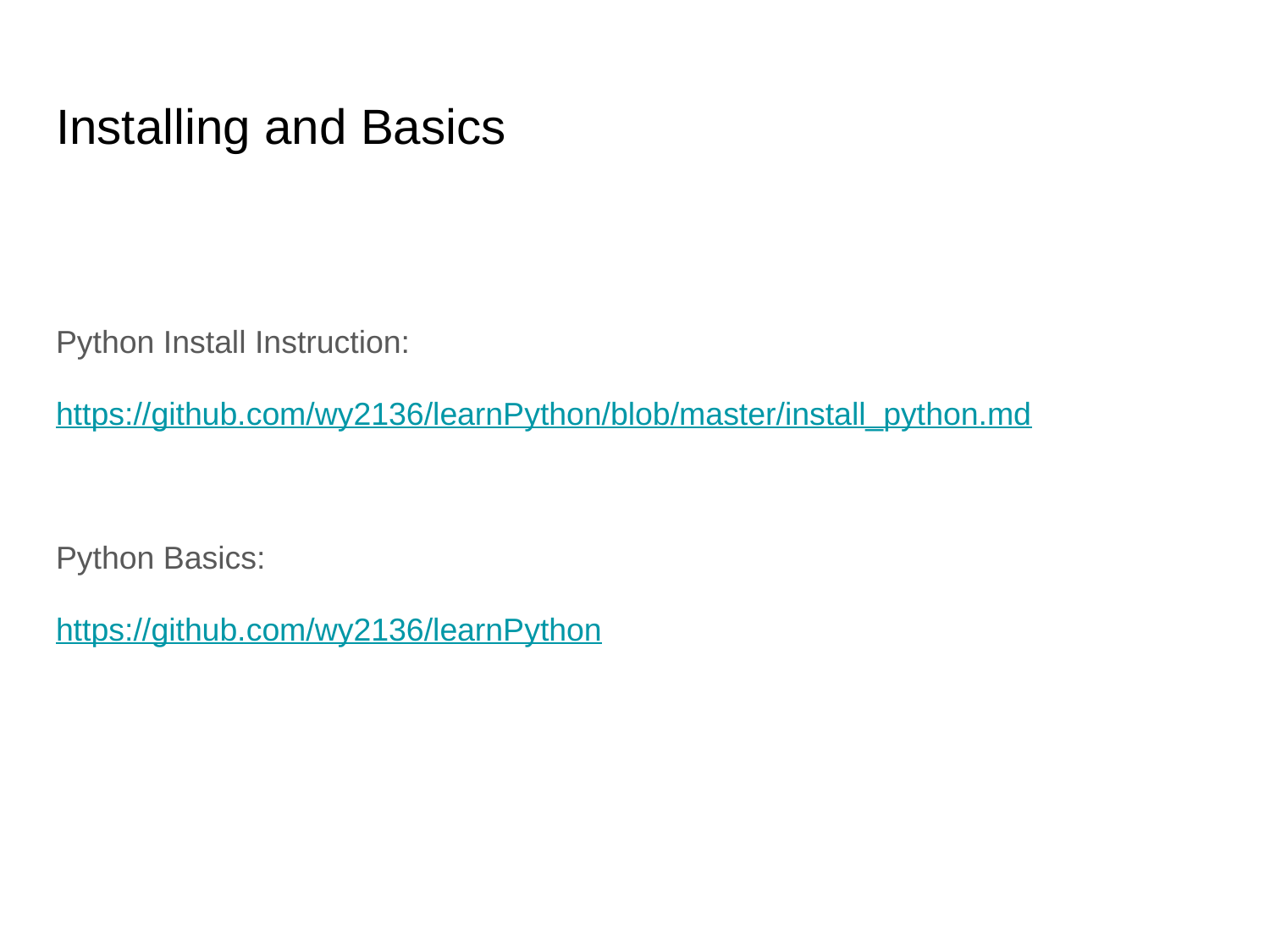

# Installing and Basics
Python Install Instruction:
https://github.com/wy2136/learnPython/blob/master/install_python.md

Python Basics:
https://github.com/wy2136/learnPython